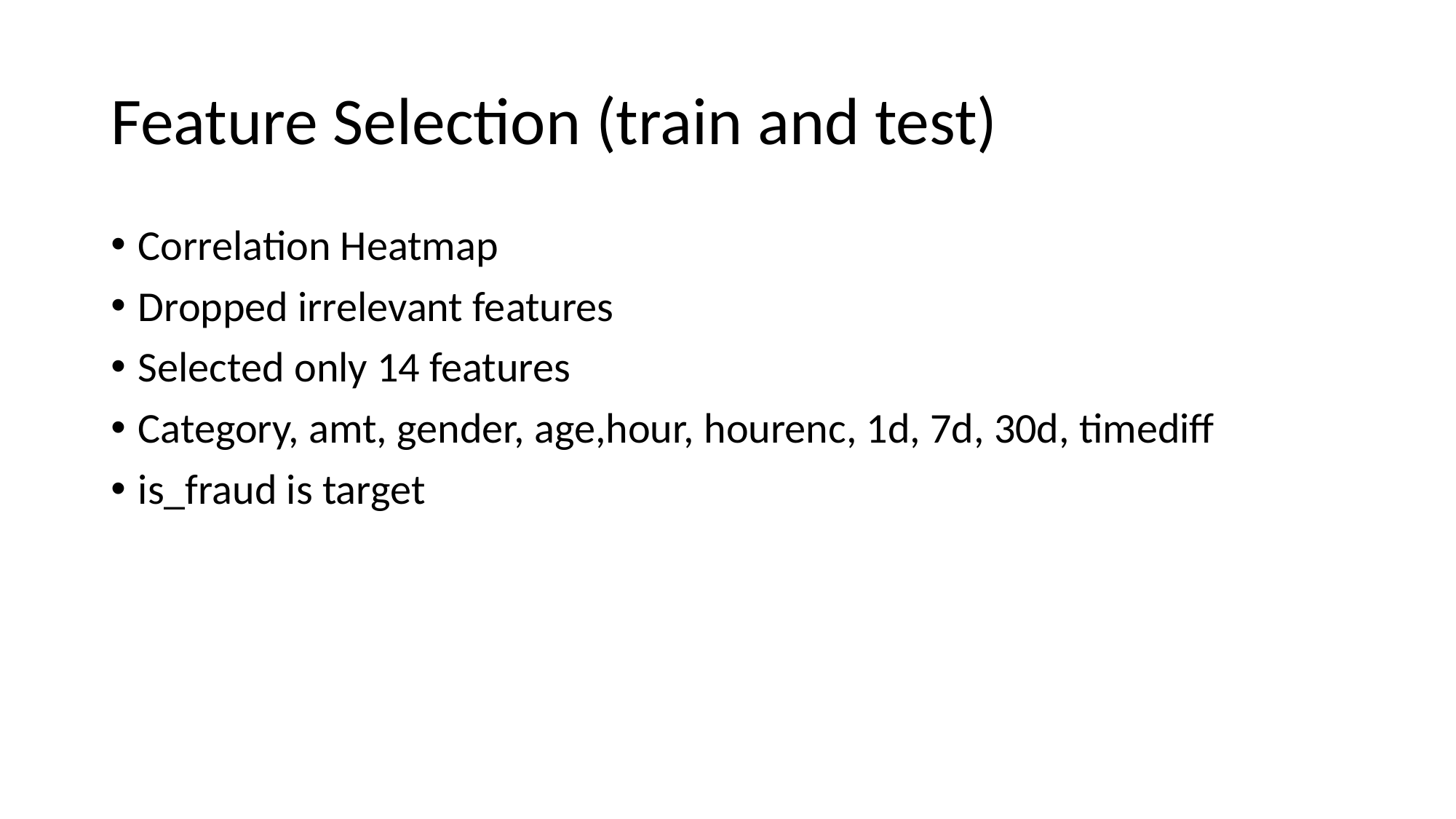

# Feature Selection (train and test)
Correlation Heatmap
Dropped irrelevant features
Selected only 14 features
Category, amt, gender, age,hour, hourenc, 1d, 7d, 30d, timediff
is_fraud is target